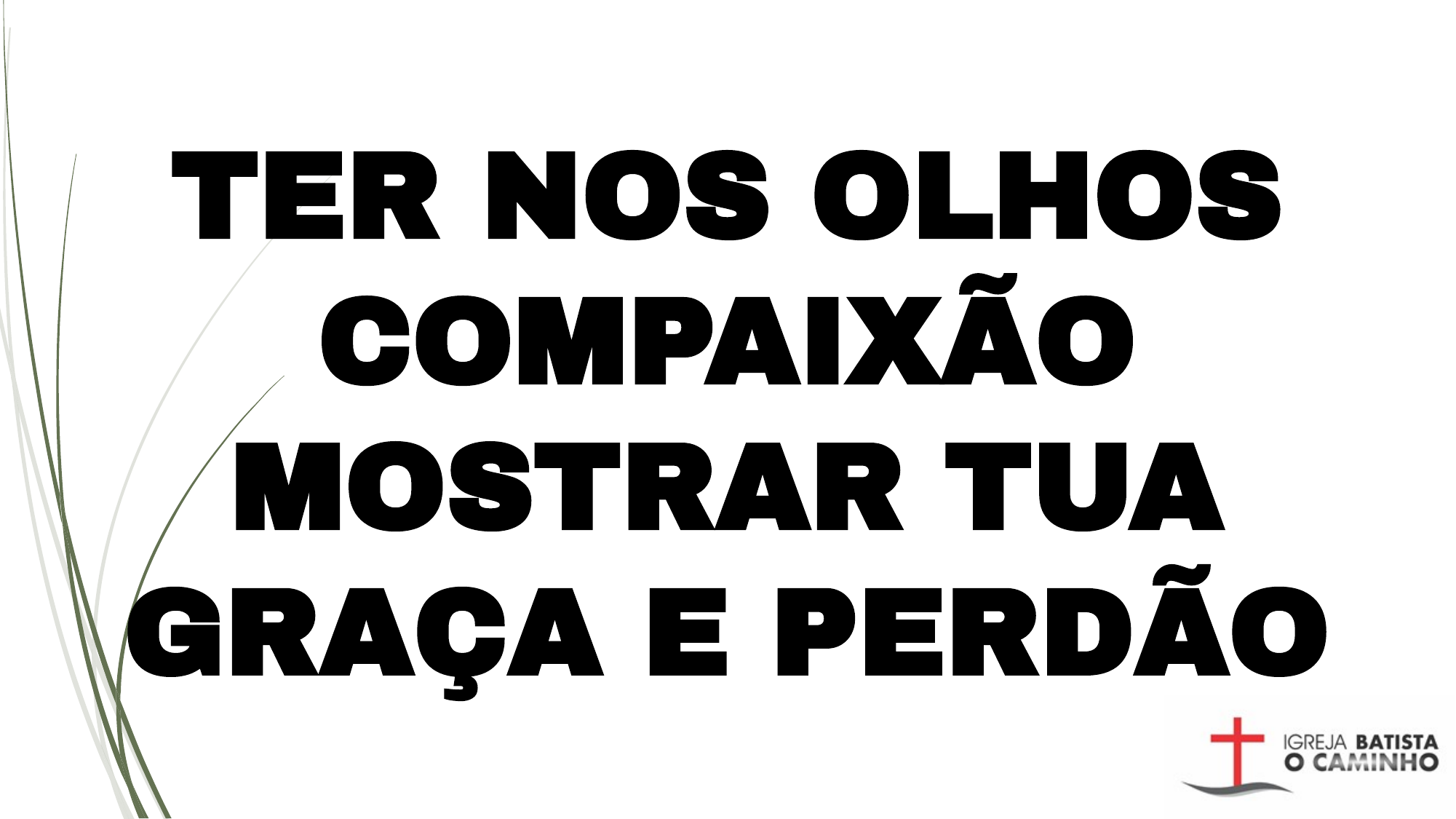

# TER NOS OLHOS COMPAIXÃO MOSTRAR TUA GRAÇA E PERDÃO